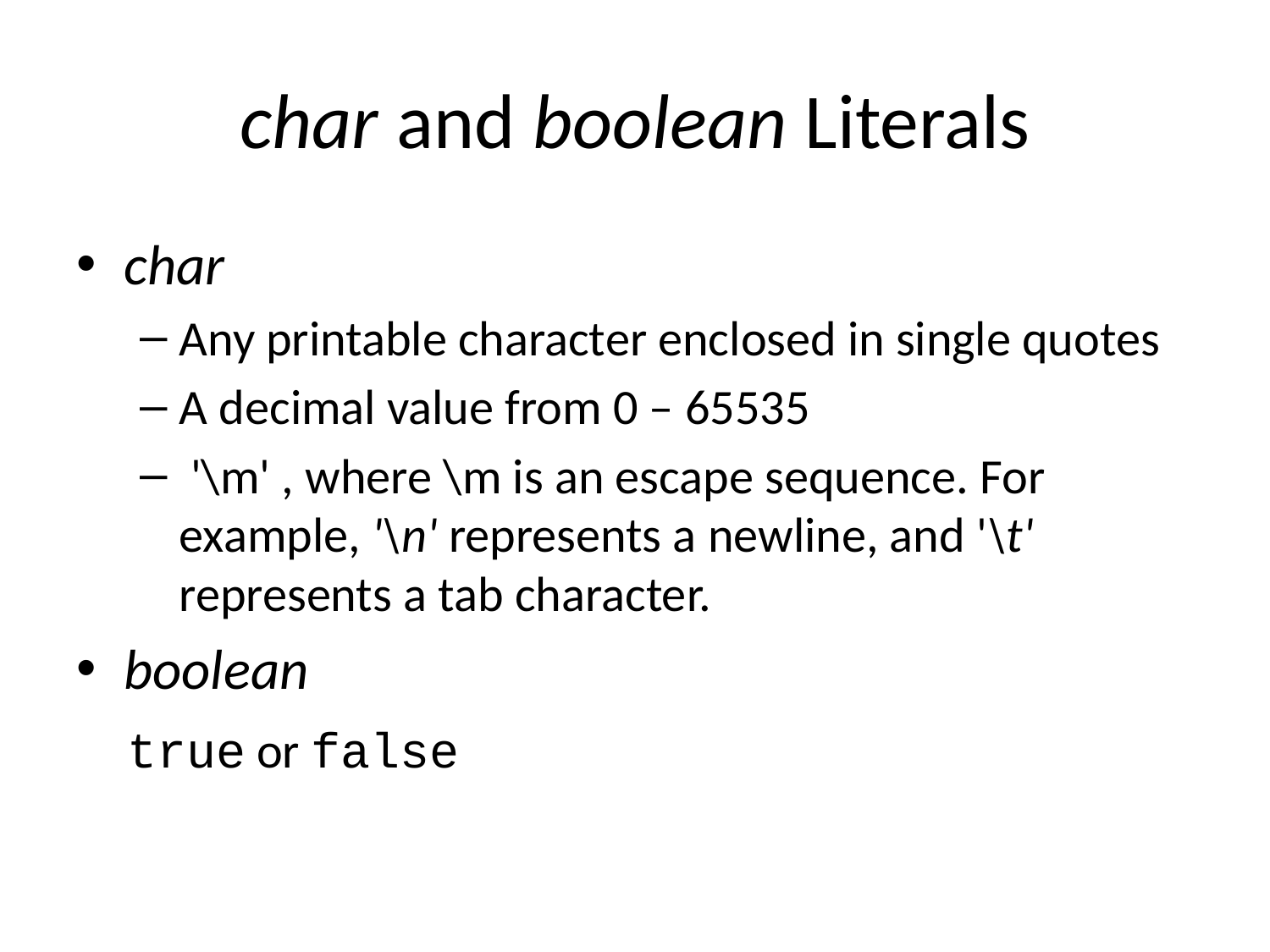

# char and boolean Literals
char
Any printable character enclosed in single quotes
A decimal value from 0 – 65535
 '\m' , where \m is an escape sequence. For example, '\n' represents a newline, and '\t' represents a tab character.
boolean
    true or false